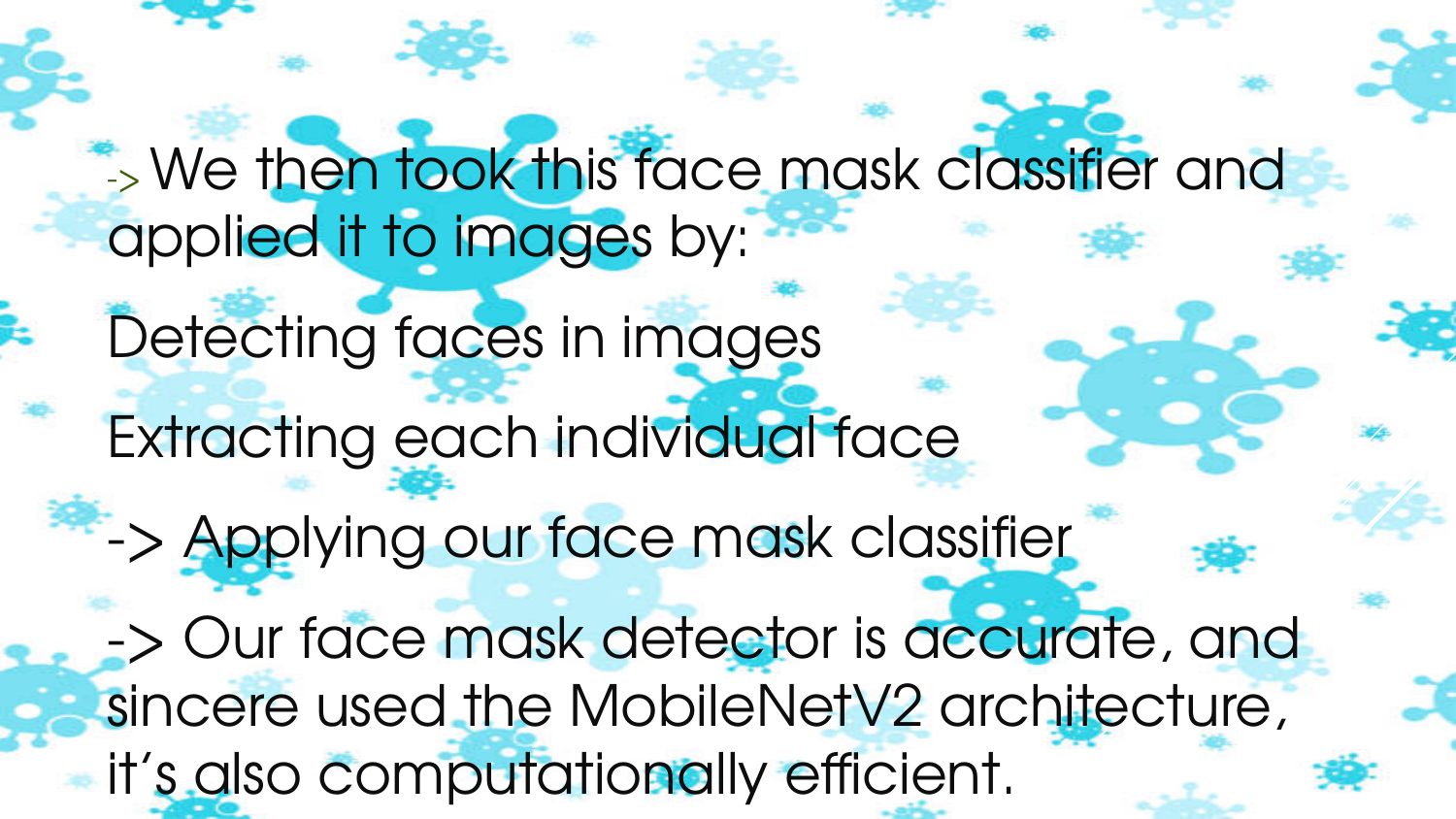

-> We then took this face mask classifier and applied it to images by:
Detecting faces in images
Extracting each individual face
-> Applying our face mask classifier
-> Our face mask detector is accurate, and sincere used the MobileNetV2 architecture, it’s also computationally efficient.
#